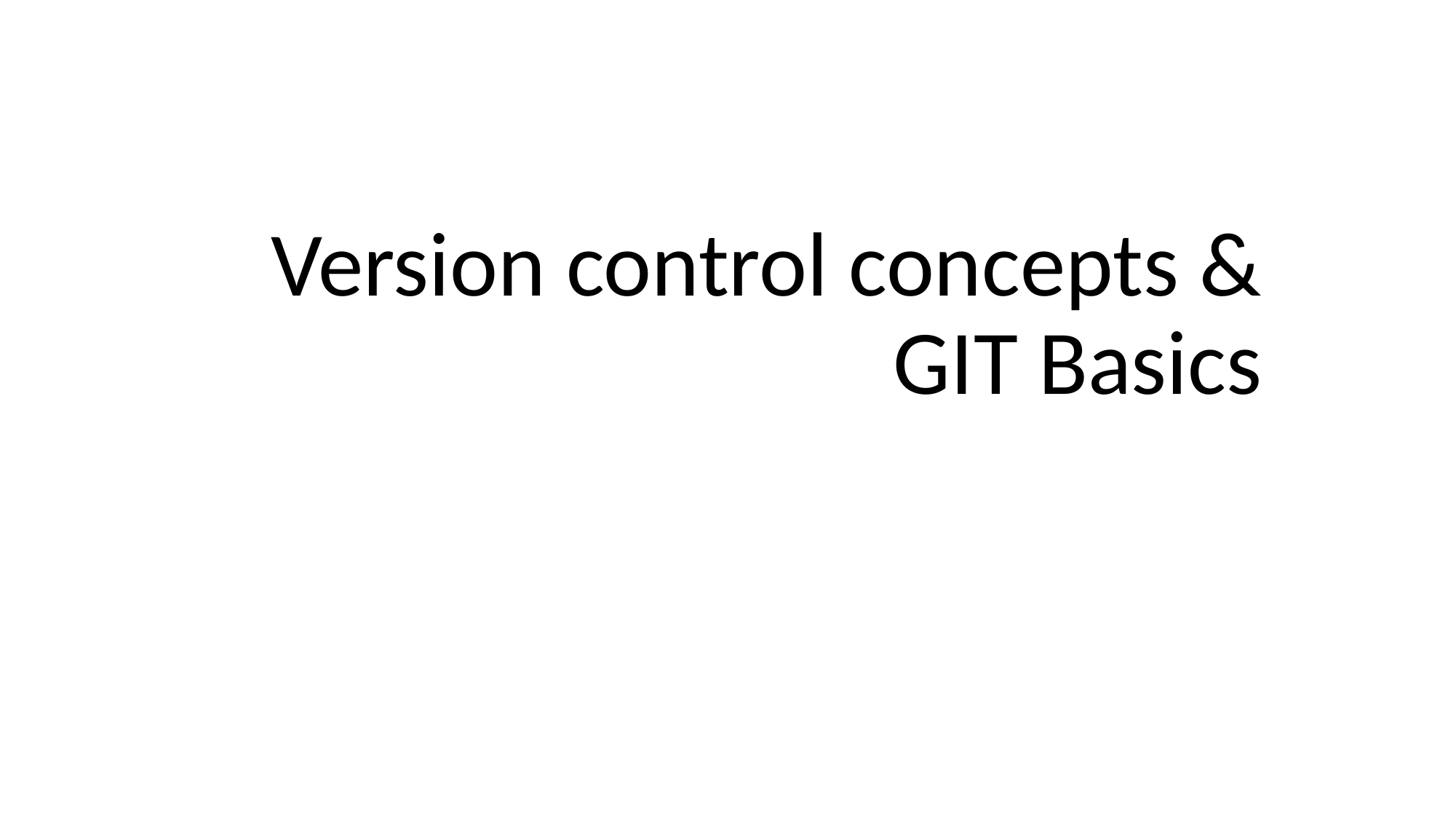

# Version control concepts & GIT Basics